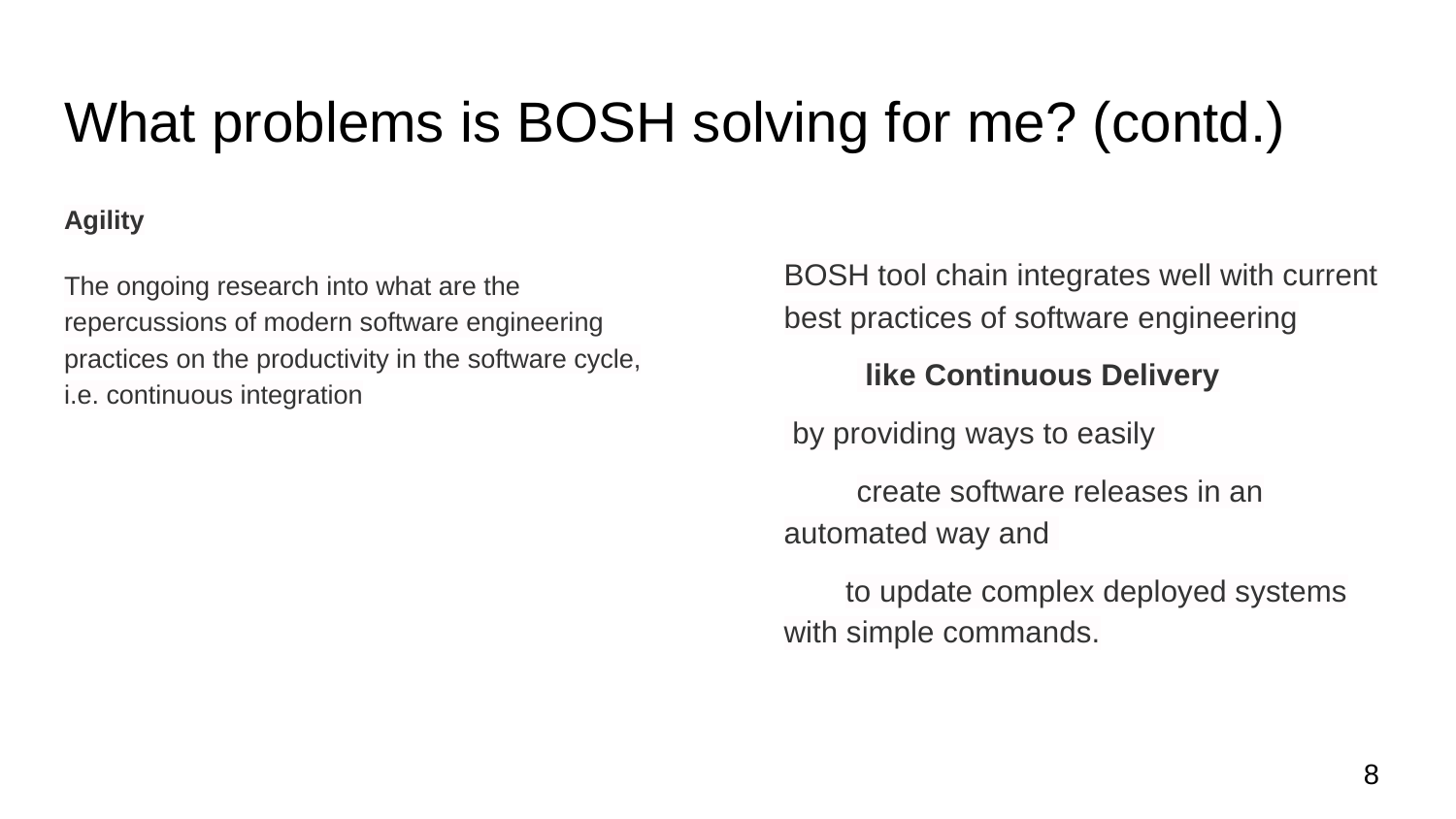

# What problems is BOSH solving for me? (contd.)
Agility
The ongoing research into what are the repercussions of modern software engineering practices on the productivity in the software cycle, i.e. continuous integration

BOSH tool chain integrates well with current best practices of software engineering
 like Continuous Delivery
 by providing ways to easily
create software releases in an automated way and
to update complex deployed systems with simple commands.

8